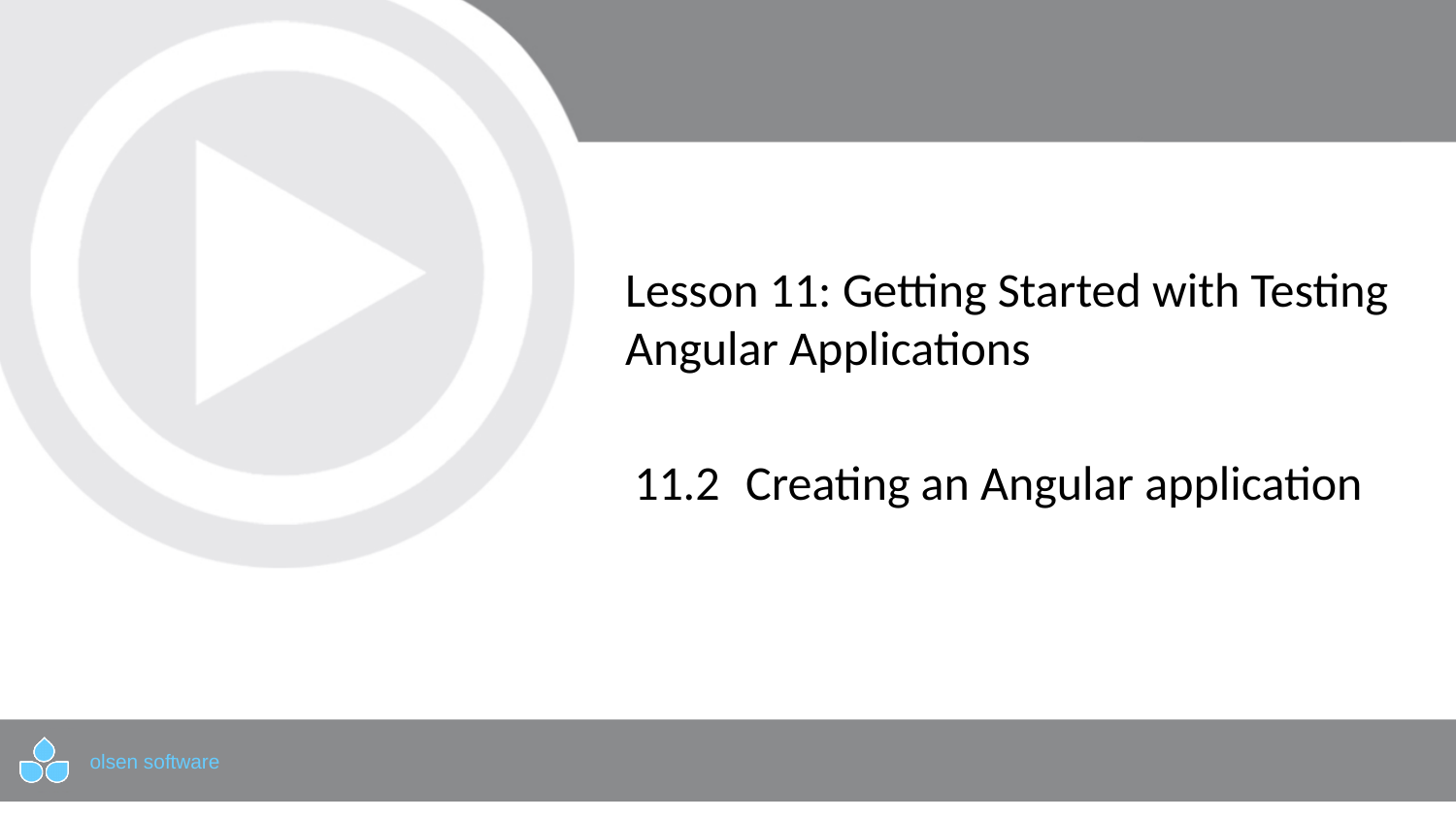

# Lesson 11: Getting Started with Testing Angular Applications
11.2	 Creating an Angular application